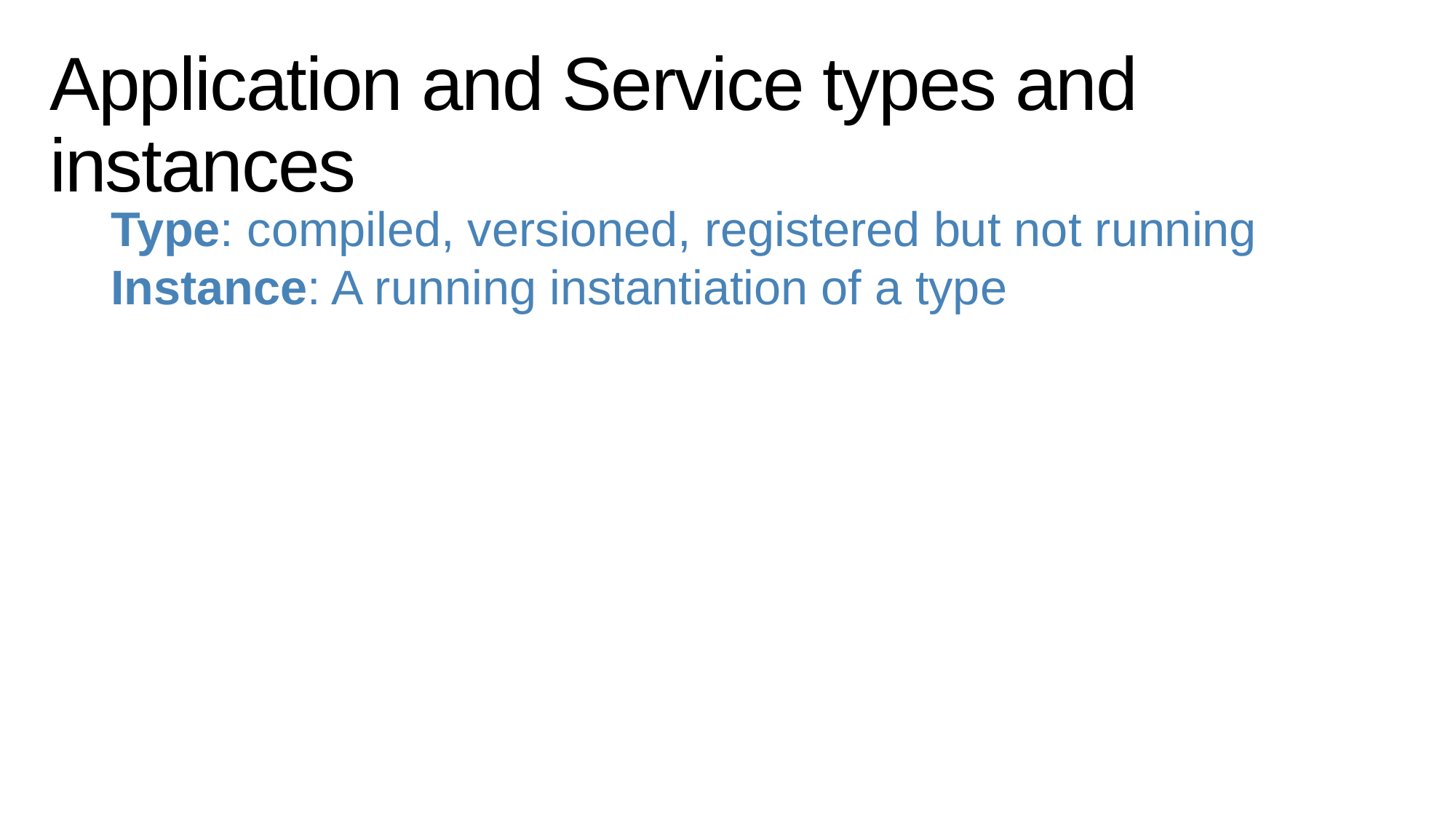

# Application and Service types and instances
Type: compiled, versioned, registered but not running
Instance: A running instantiation of a type